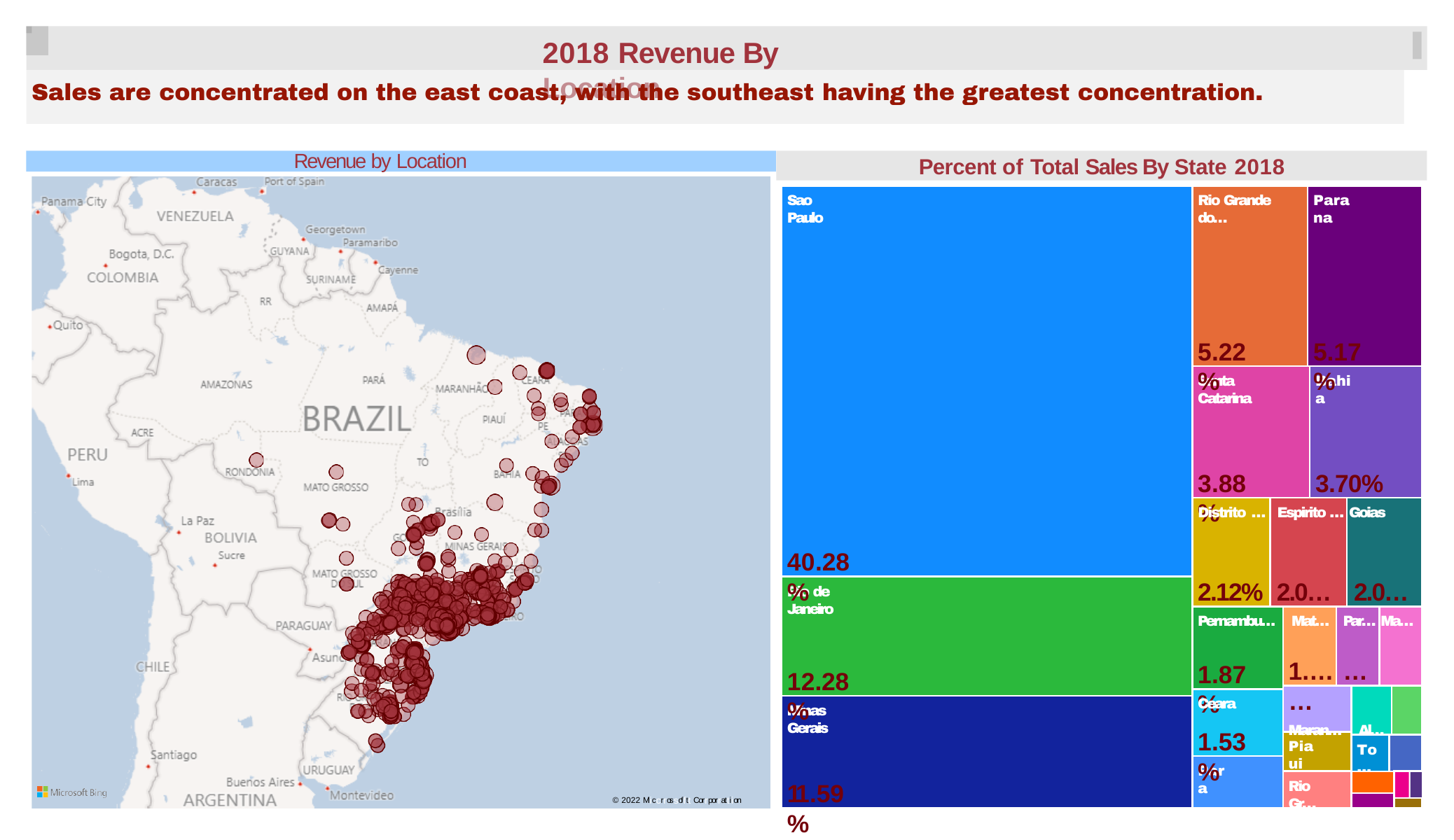

# 2018 Revenue By Location
Power BI Desktop

Sales are concentrated on the east coast, with the southeast having the greatest concentration.
Revenue by Location 2018

Percent of Total Sales By State 2018

Sao Paulo
Rio Grande do…
Parana
5.22%
5.17%
Santa Catarina
Bahia
3.70%
Distrito …	Espirito … Goias
3.88%
40.28%
2.12%  2.0…	2.0…
Pernambu…     Mat…	Par…  Ma…
Rio de Janeiro
1.…	…	…
Maran…	Al…
1.87%
12.28%
Ceara
1.53%
Minas Gerais
Piaui
To…
Para
Rio Gr…
11.59%
© 2022 Miiccrrossofftt Corrporrattiion